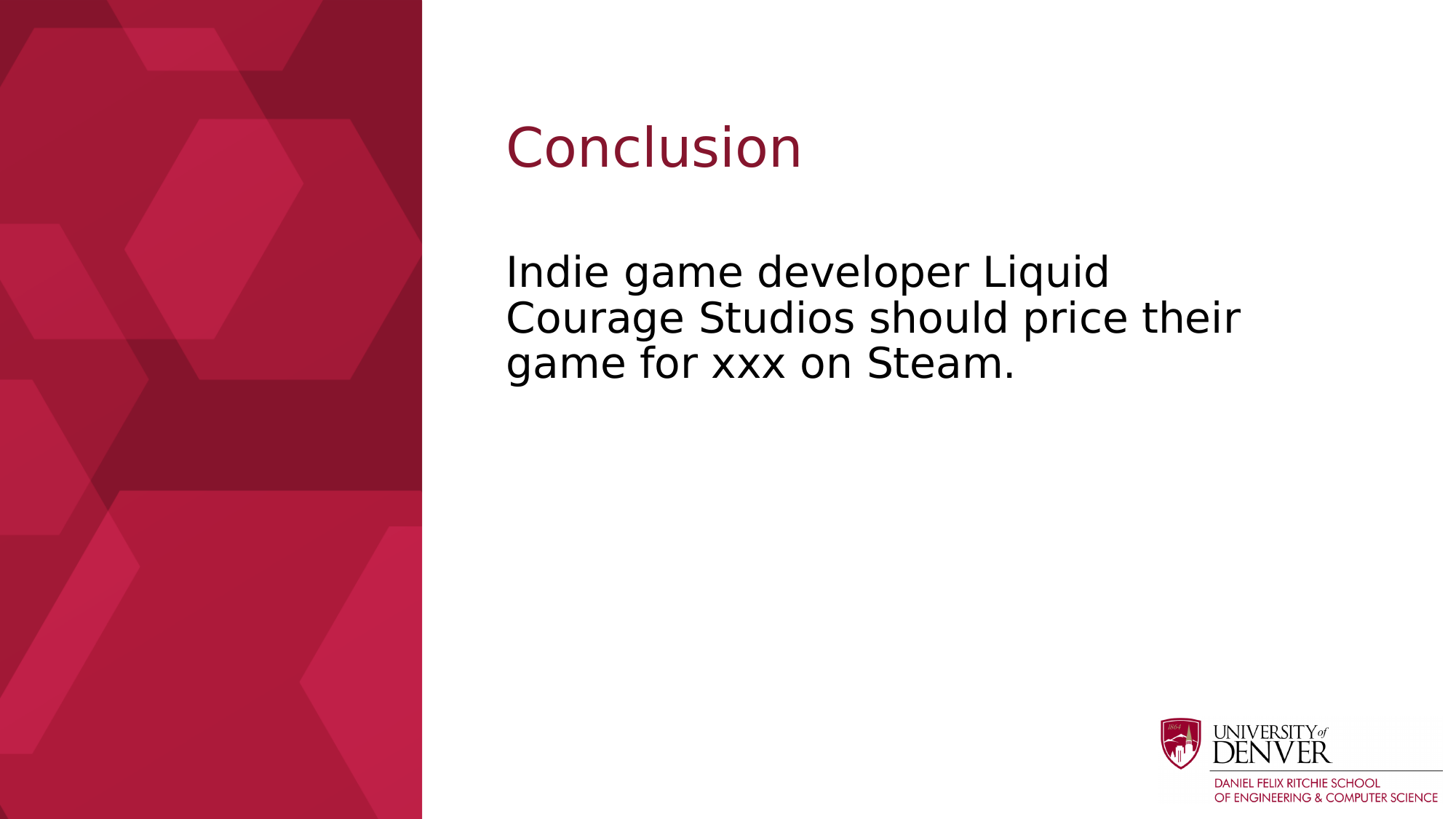

# Conclusion
Indie game developer Liquid Courage Studios should price their game for xxx on Steam.